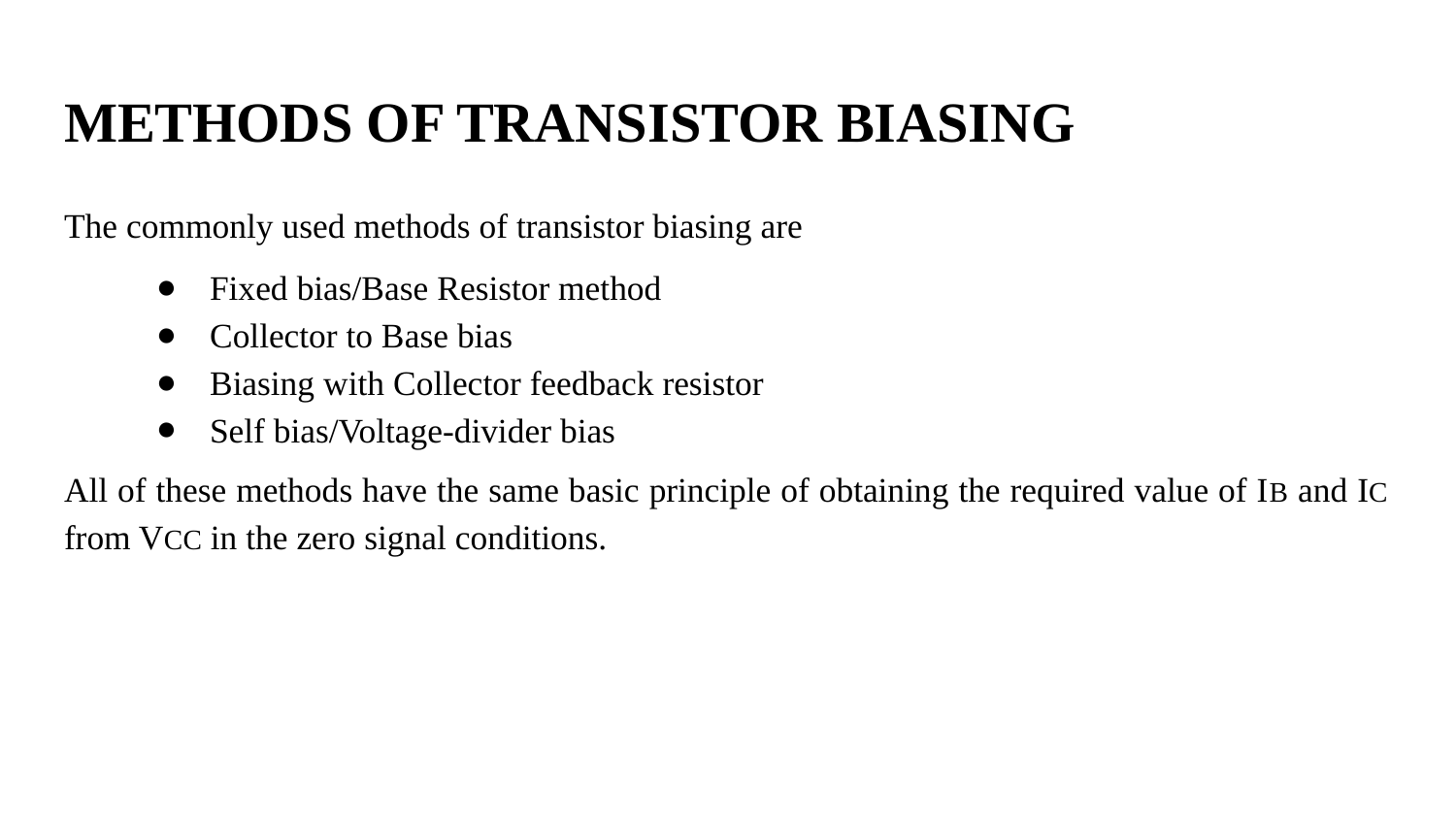

# METHODS OF TRANSISTOR BIASING

The commonly used methods of transistor biasing are
Fixed bias/Base Resistor method
Collector to Base bias
Biasing with Collector feedback resistor
Self bias/Voltage-divider bias
All of these methods have the same basic principle of obtaining the required value of IB and IC from VCC in the zero signal conditions.